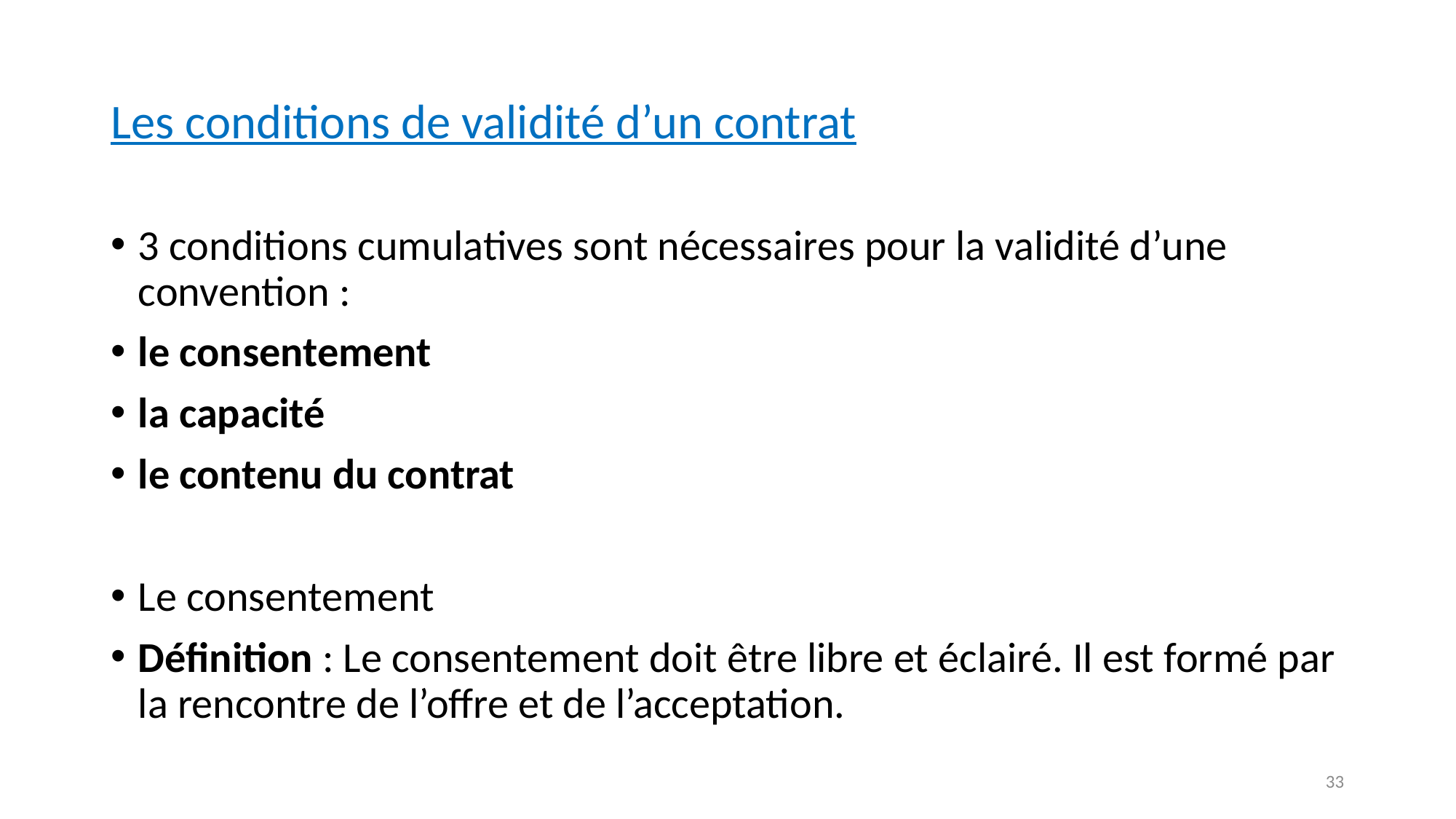

# Les conditions de validité d’un contrat
3 conditions cumulatives sont nécessaires pour la validité d’une convention :
le consentement
la capacité
le contenu du contrat

Le consentement
Définition : Le consentement doit être libre et éclairé. Il est formé par la rencontre de l’offre et de l’acceptation.

33